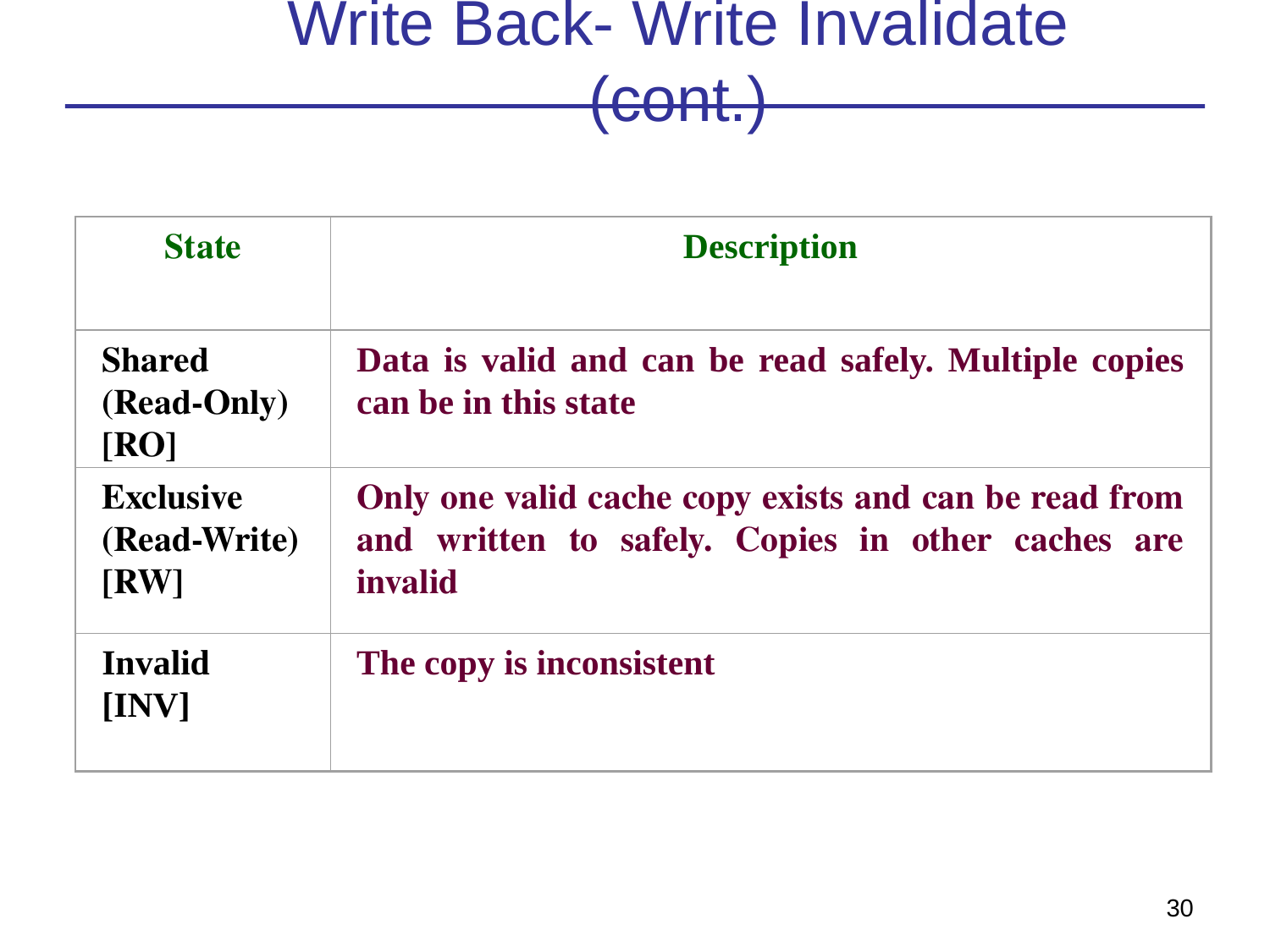

# Write Back- Write Invalidate (cont.)

State

Description

Shared
(Read-Only) [RO]

Data is valid and can be read safely. Multiple copies can be in this state

Exclusive
(Read-Write) [RW]

Only one valid cache copy exists and can be read from and written to safely. Copies in other caches are invalid

Invalid
[INV]

The copy is inconsistent

30